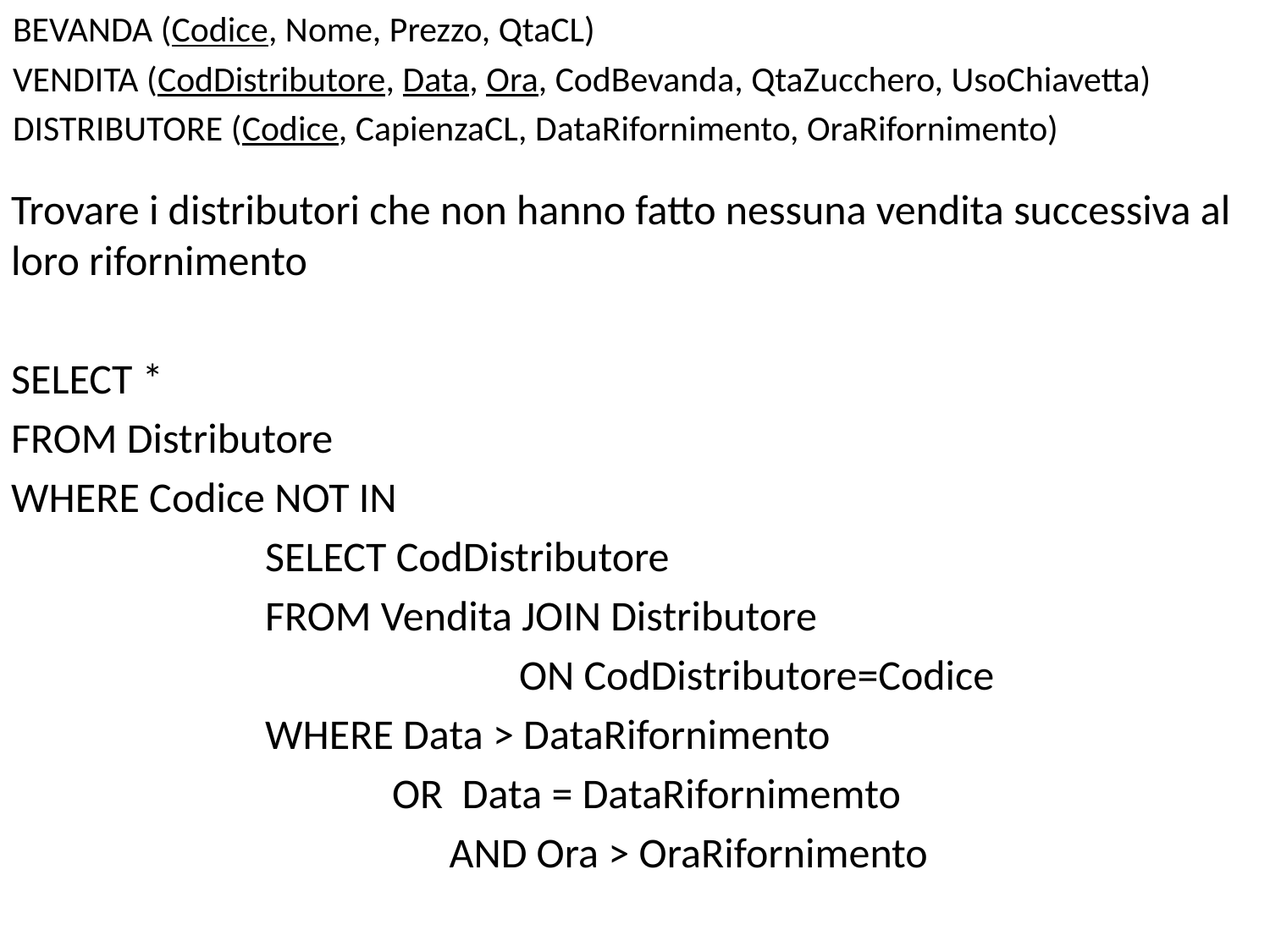

Bevanda (Codice, Nome, Prezzo, QtaCL)
Vendita (CodDistributore, Data, Ora, CodBevanda, QtaZucchero, UsoChiavetta)
Distributore (Codice, CapienzaCL, DataRifornimento, OraRifornimento)
Trovare i distributori che non hanno fatto nessuna vendita successiva al loro rifornimento

SELECT *
FROM Distributore
WHERE Codice NOT IN
		SELECT CodDistributore
		FROM Vendita JOIN Distributore
				ON CodDistributore=Codice
		WHERE Data > DataRifornimento
			OR  Data = DataRifornimemto
			      AND Ora > OraRifornimento